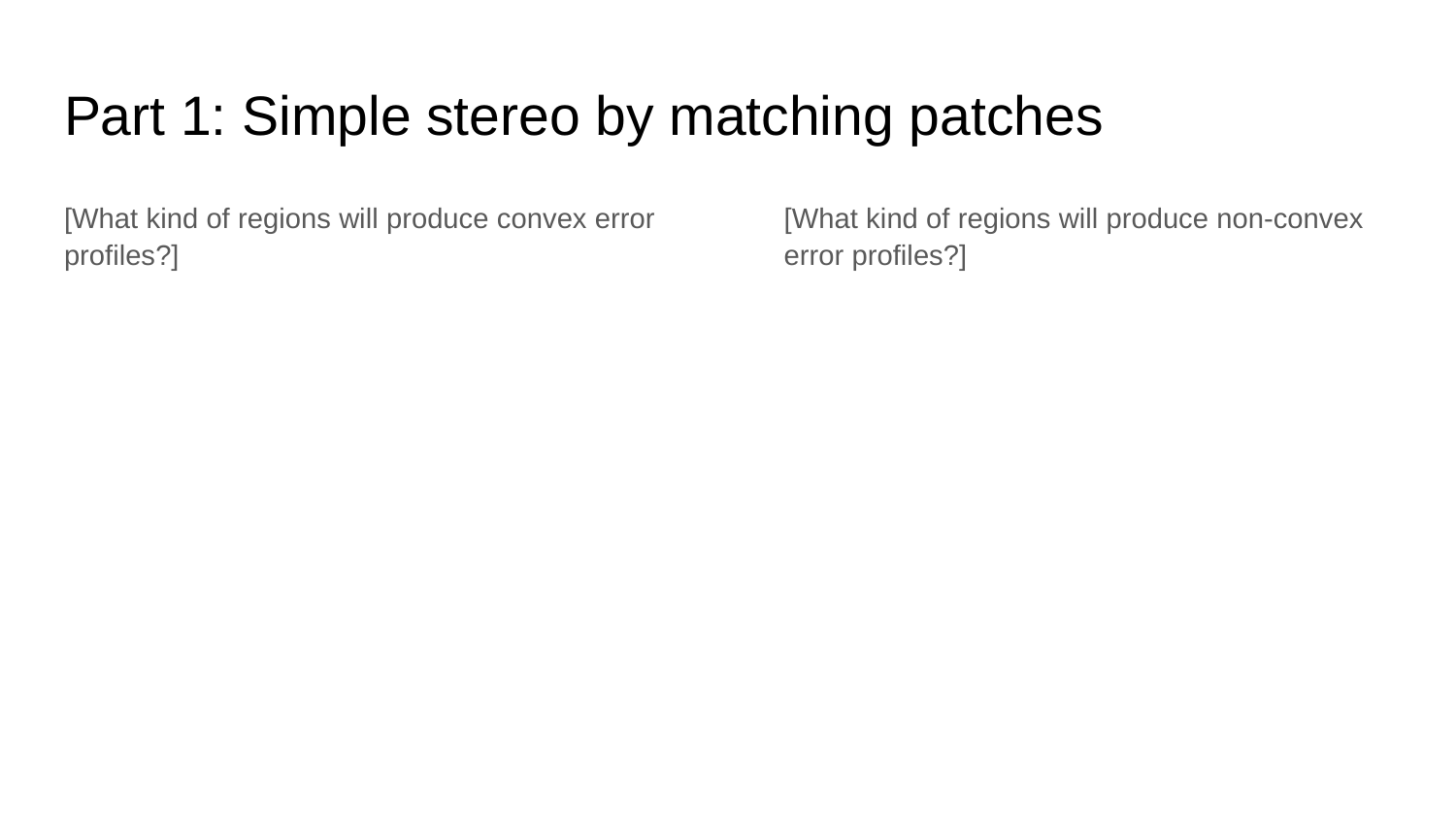

# Part 1: Simple stereo by matching patches
[What kind of regions will produce convex error profiles?]
[What kind of regions will produce non-convex error profiles?]